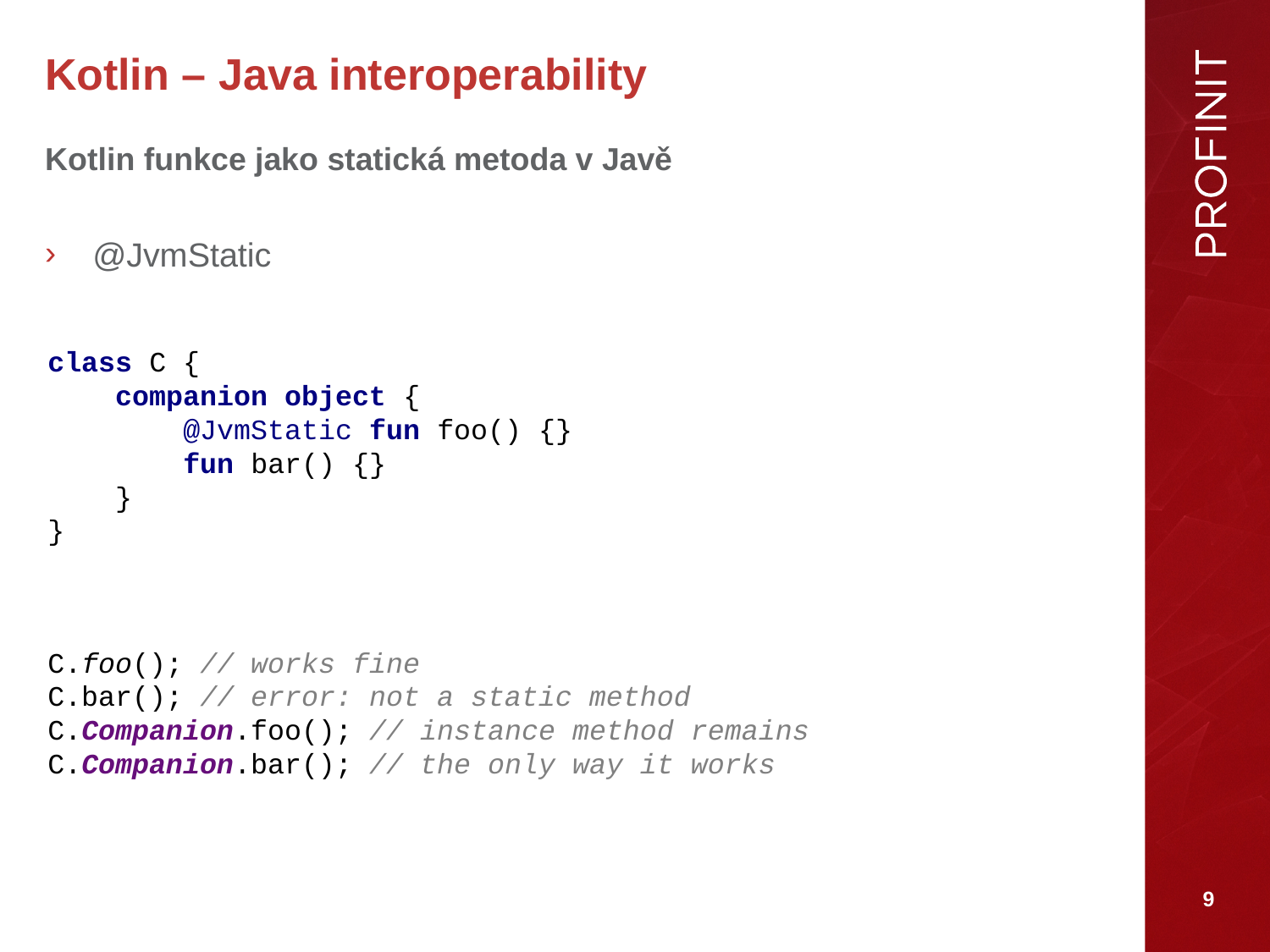

# Kotlin – Java interoperability
Kotlin funkce jako statická metoda v Javě
@JvmStatic
class C {
    companion object {
        @JvmStatic fun foo() {}
        fun bar() {}
    }
}
C.foo(); // works fine
C.bar(); // error: not a static method
C.Companion.foo(); // instance method remains
C.Companion.bar(); // the only way it works